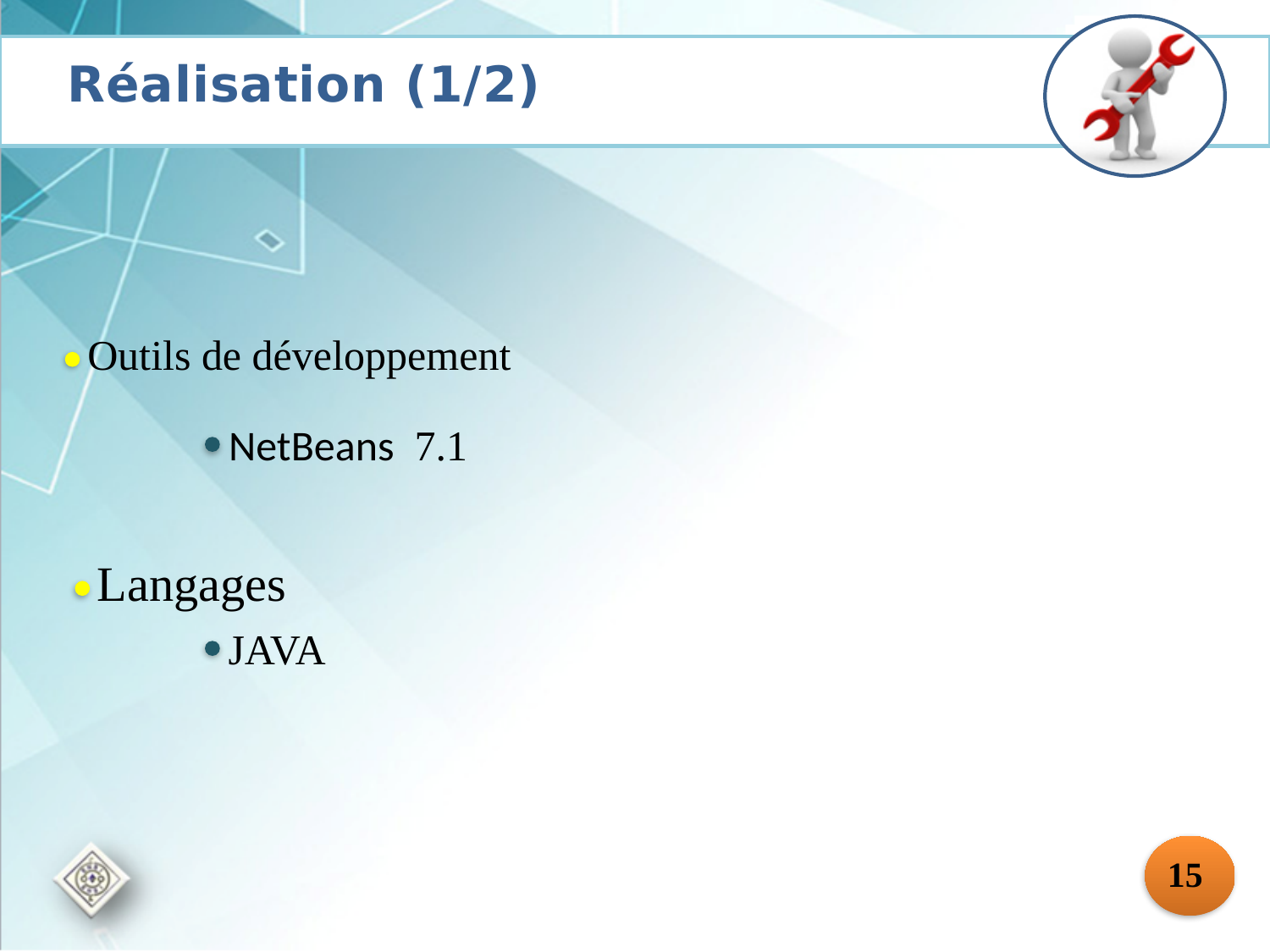

Réalisation (1/2)
Outils de développement

NetBeans  7.1

Langages

JAVA

15